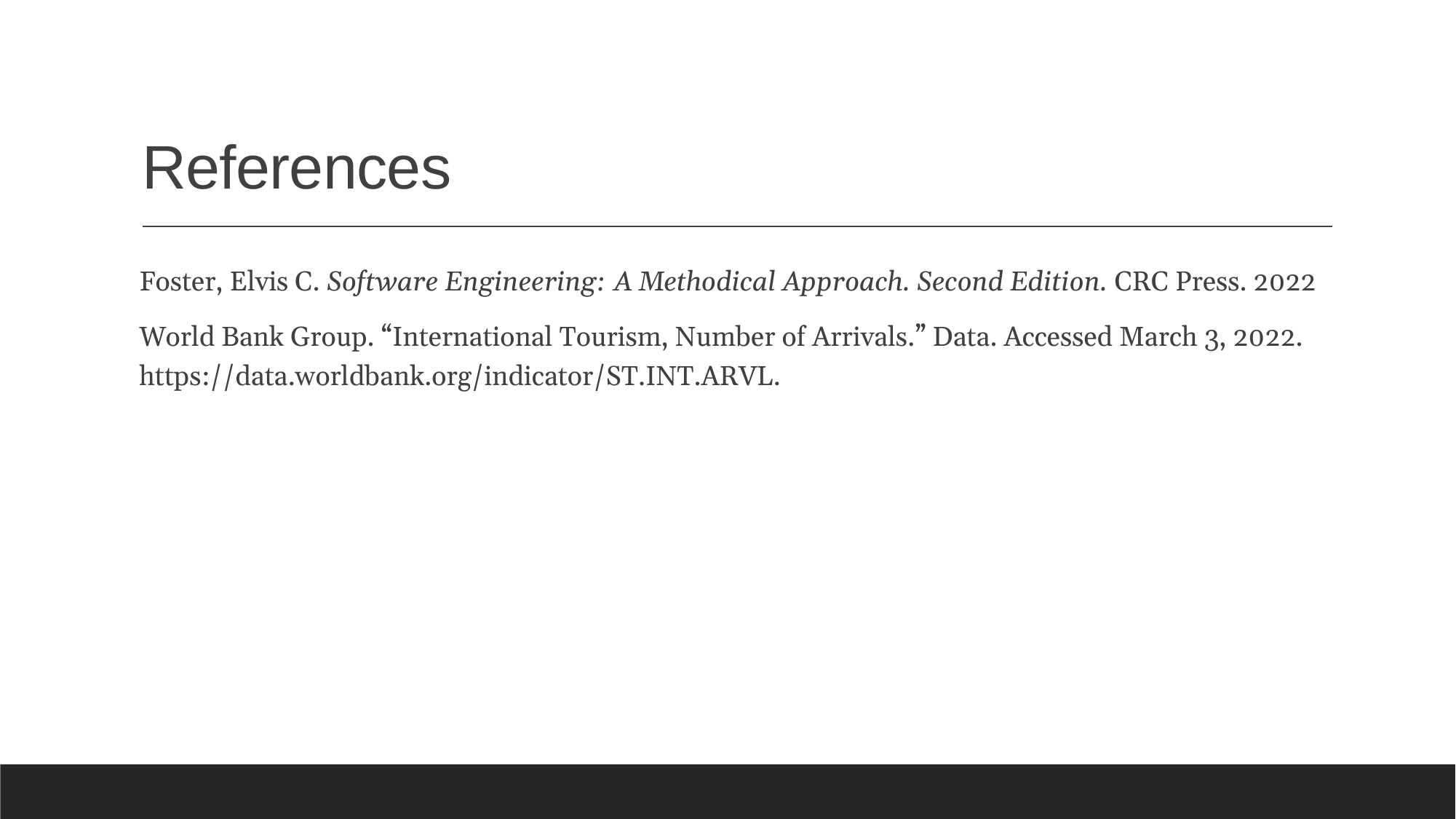

# References
Foster, Elvis C. Software Engineering: A Methodical Approach. Second Edition. CRC Press. 2022
World Bank Group. “International Tourism, Number of Arrivals.” Data. Accessed March 3, 2022. https://data.worldbank.org/indicator/ST.INT.ARVL.